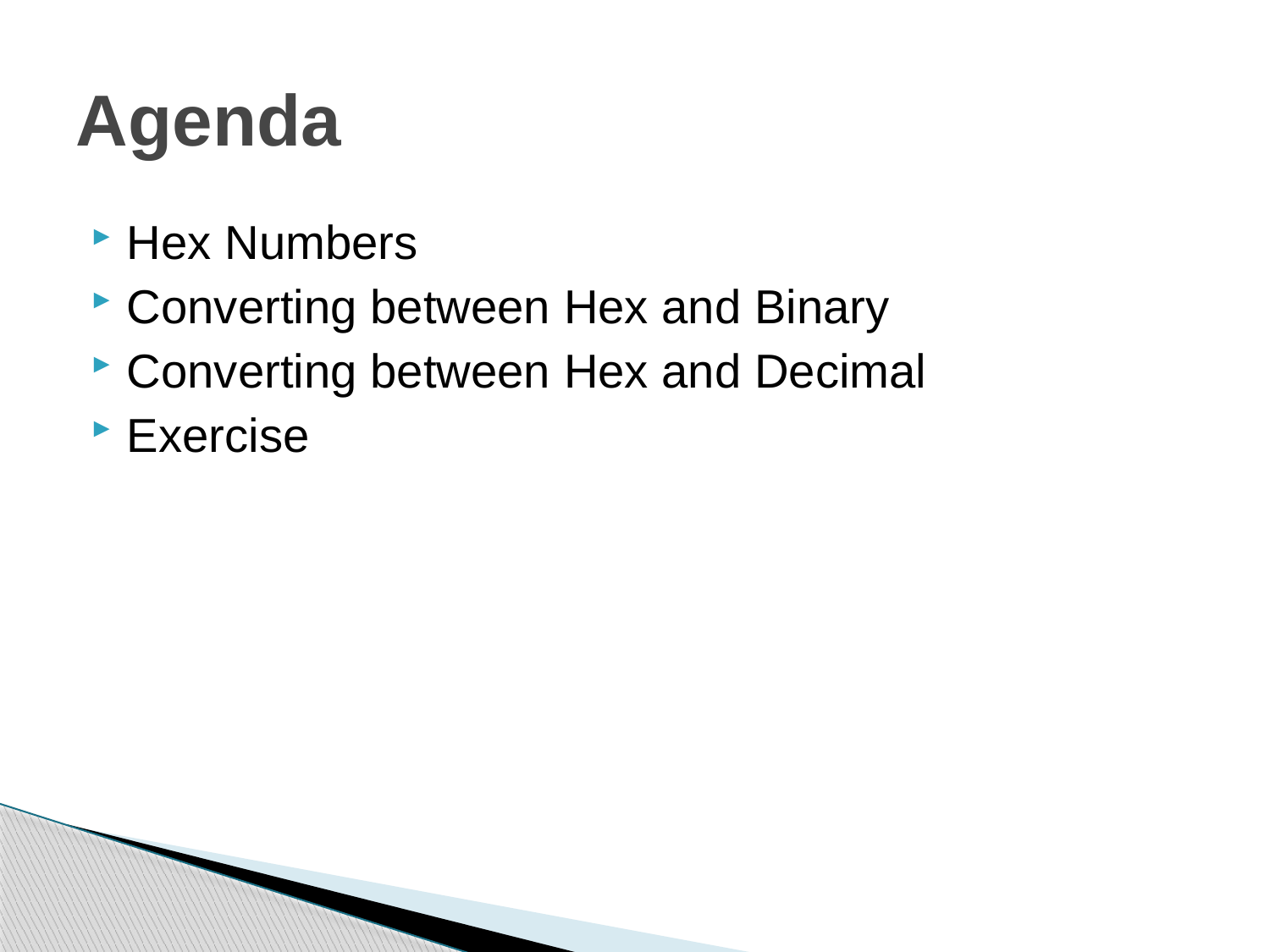

# Agenda
Hex Numbers
Converting between Hex and Binary
Converting between Hex and Decimal
Exercise